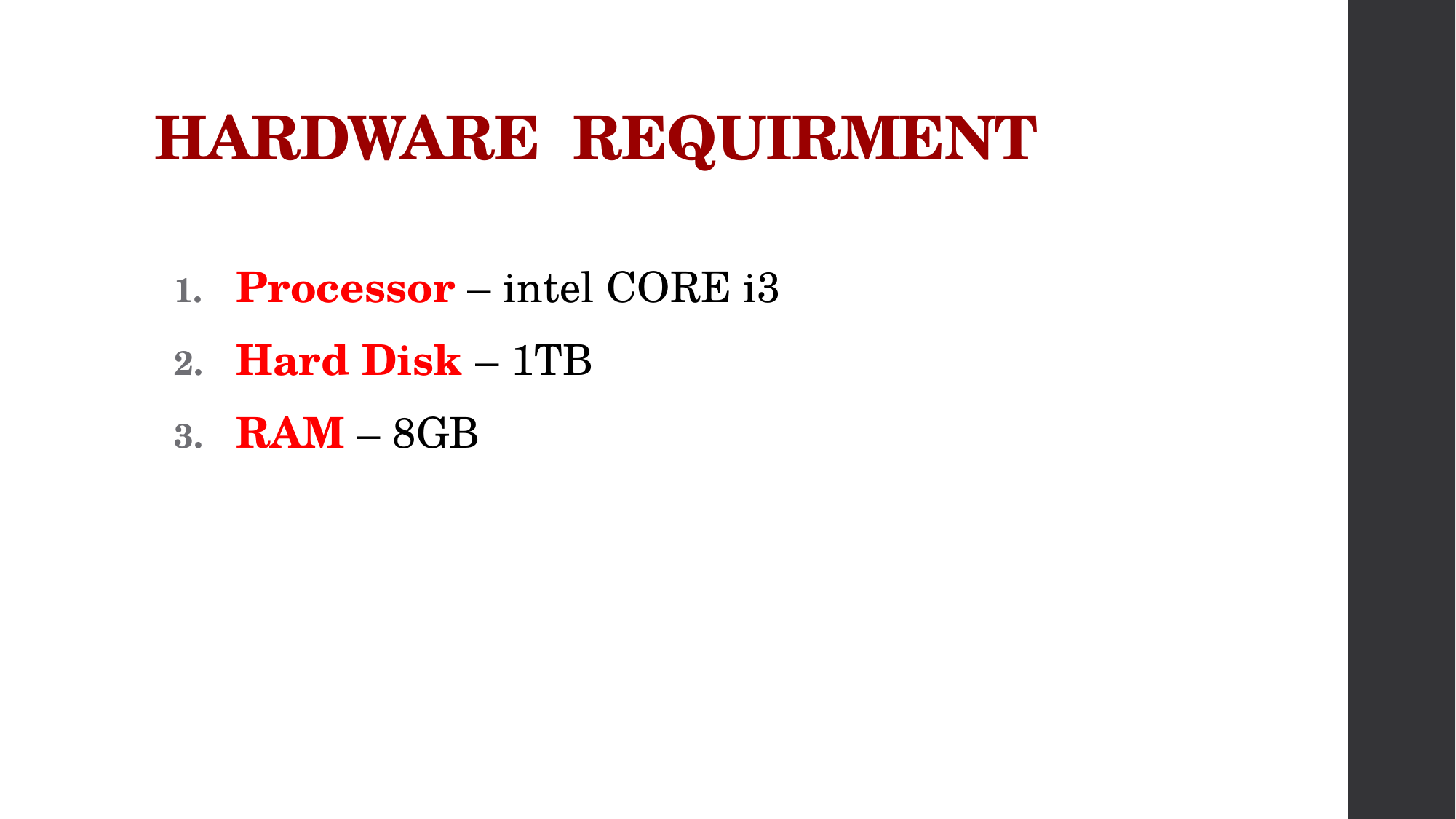

# HARDWARE  REQUIRMENT

Processor – intel CORE i3
Hard Disk – 1TB
RAM – 8GB